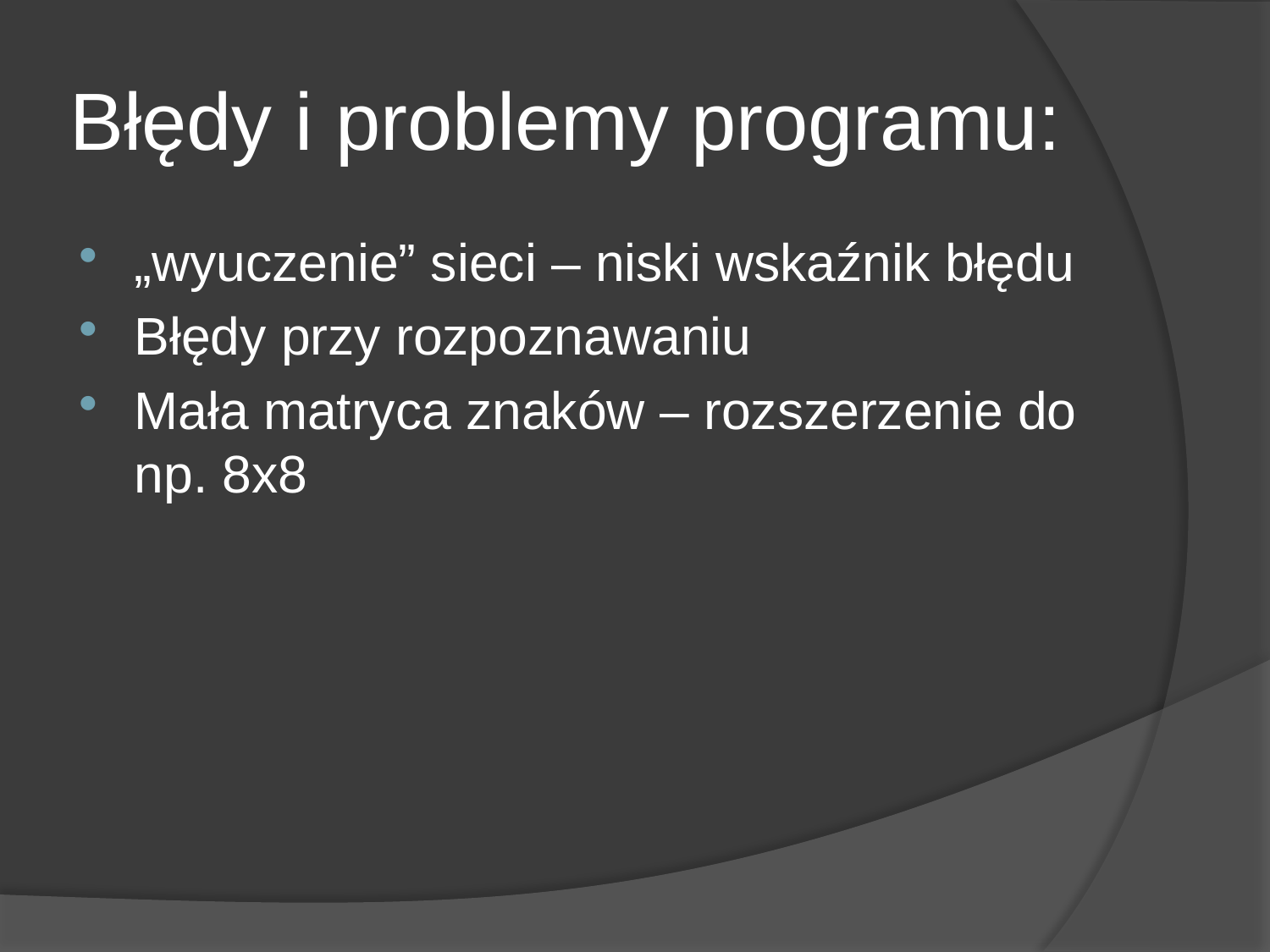

# Błędy i problemy programu:
„wyuczenie” sieci – niski wskaźnik błędu
Błędy przy rozpoznawaniu
Mała matryca znaków – rozszerzenie do np. 8x8